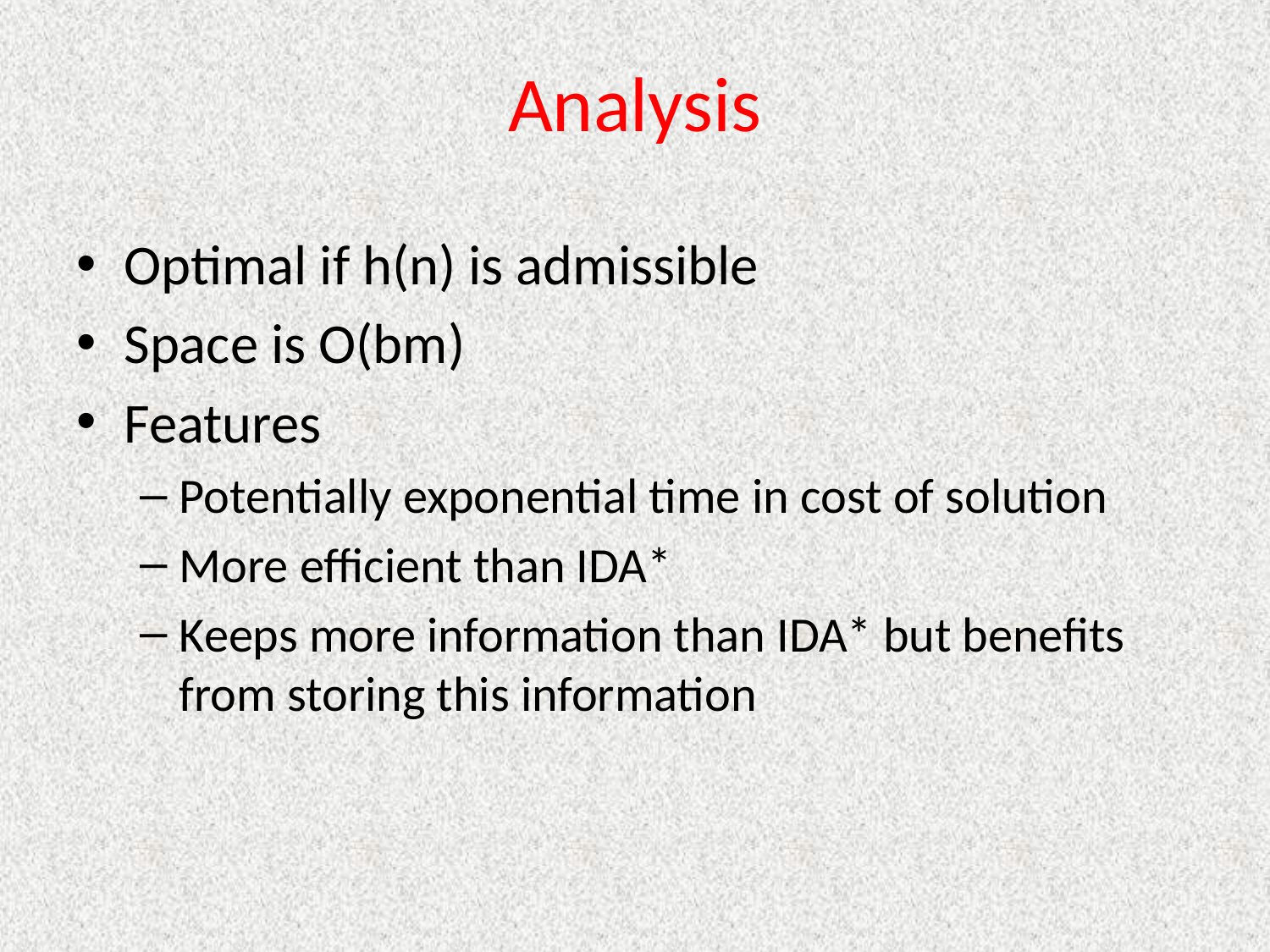

# Analysis
Optimal if h(n) is admissible
Space is O(bm)
Features
Potentially exponential time in cost of solution
More efficient than IDA*
Keeps more information than IDA* but benefits from storing this information